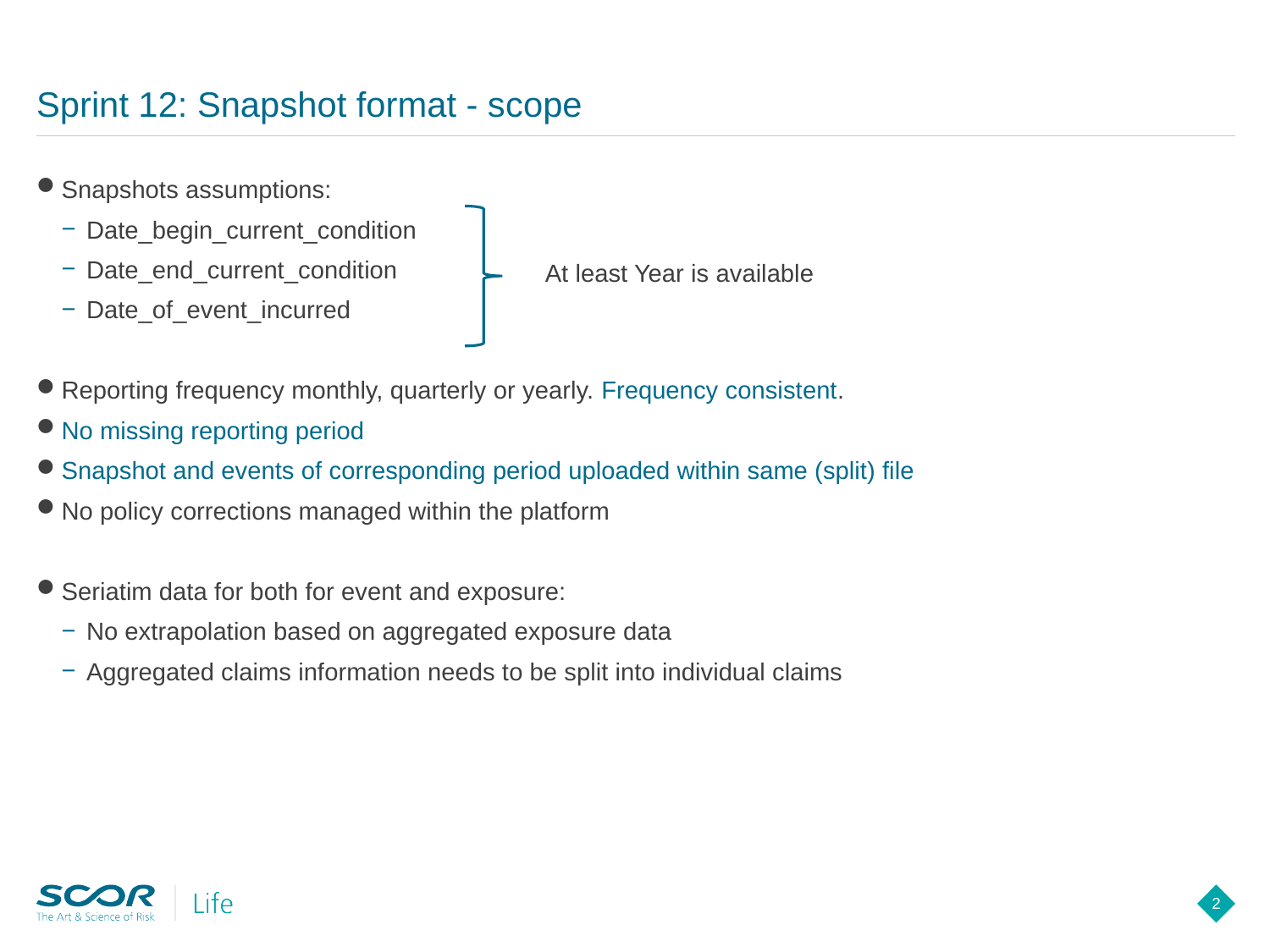

# Sprint 12: Snapshot format - scope
Snapshots assumptions:
Date_begin_current_condition
Date_end_current_condition
Date_of_event_incurred

Reporting frequency monthly, quarterly or yearly. Frequency consistent.
No missing reporting period
Snapshot and events of corresponding period uploaded within same (split) file
No policy corrections managed within the platform

Seriatim data for both for event and exposure:
No extrapolation based on aggregated exposure data
Aggregated claims information needs to be split into individual claims

At least Year is available